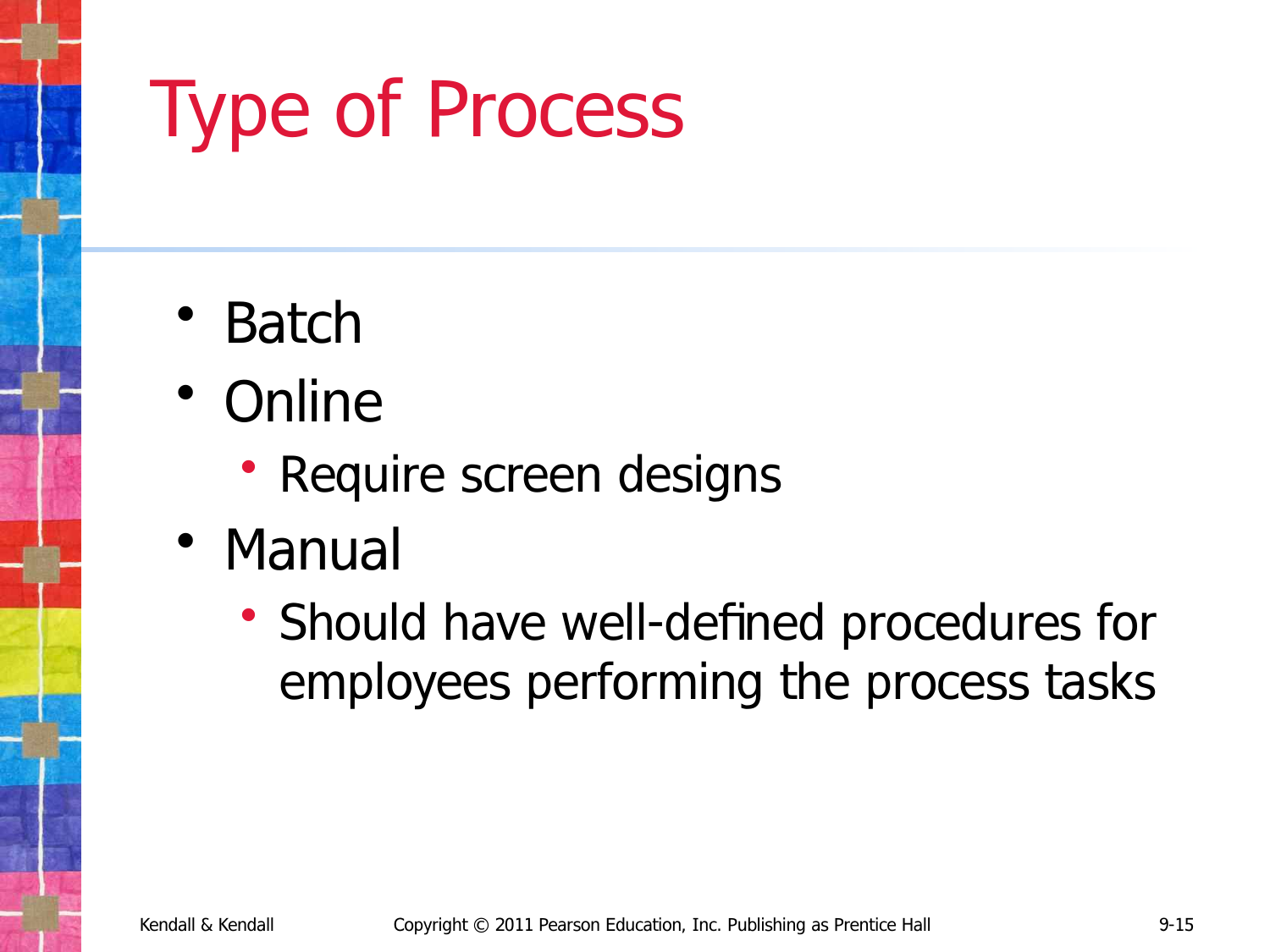

# Type of Process
Batch
Online
Require screen designs
Manual
Should have well-defined procedures for employees performing the process tasks
Kendall & Kendall	Copyright © 2011 Pearson Education, Inc. Publishing as Prentice Hall
9-15